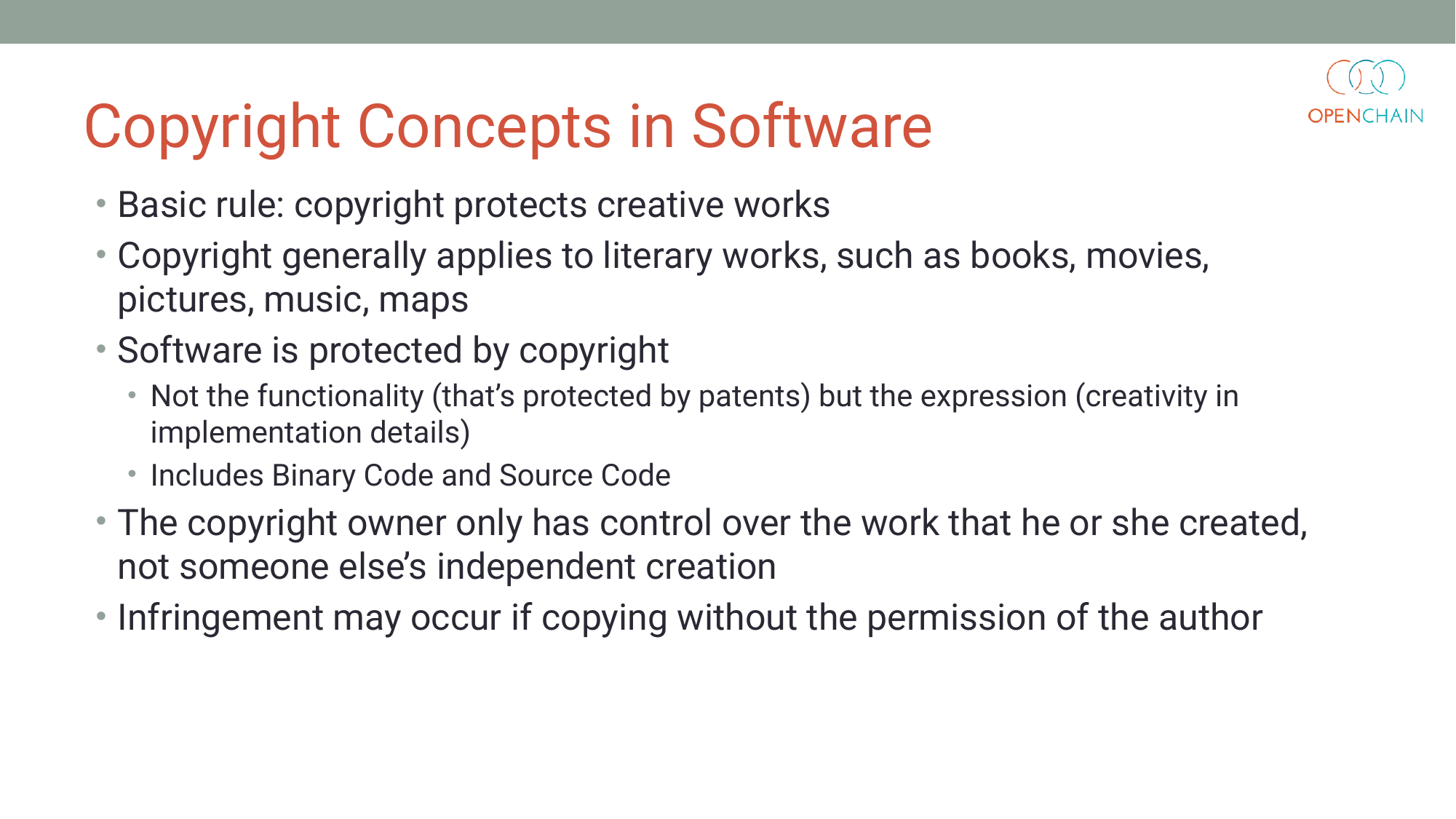

Copyright Concepts in Software
Basic rule: copyright protects creative works
Copyright generally applies to literary works, such as books, movies, pictures, music, maps
Software is protected by copyright
Not the functionality (that’s protected by patents) but the expression (creativity in implementation details)
Includes Binary Code and Source Code
The copyright owner only has control over the work that he or she created, not someone else’s independent creation
Infringement may occur if copying without the permission of the author